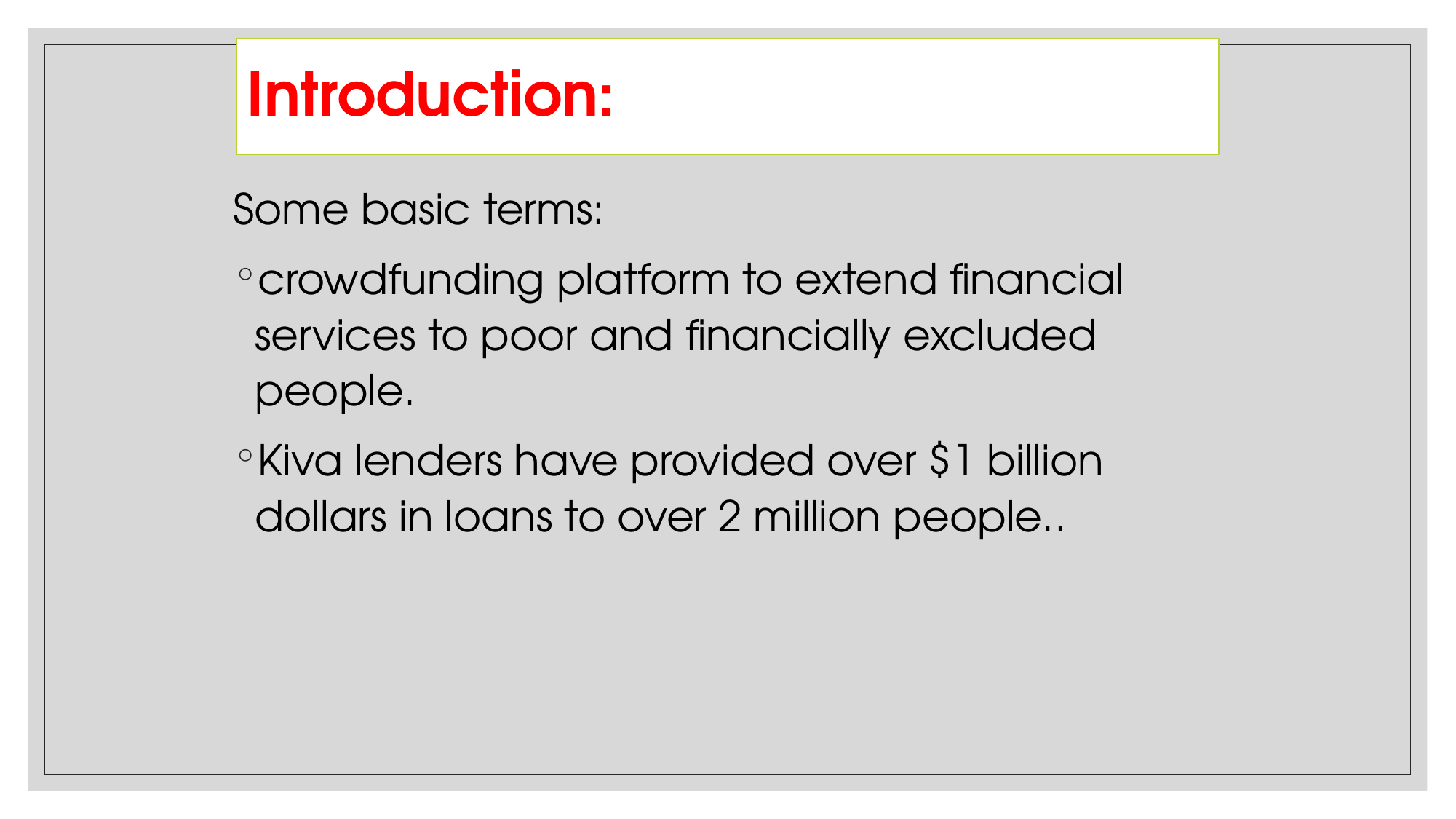

# Introduction:
Some basic terms:
crowdfunding platform to extend financial services to poor and financially excluded people.
Kiva lenders have provided over $1 billion dollars in loans to over 2 million people..